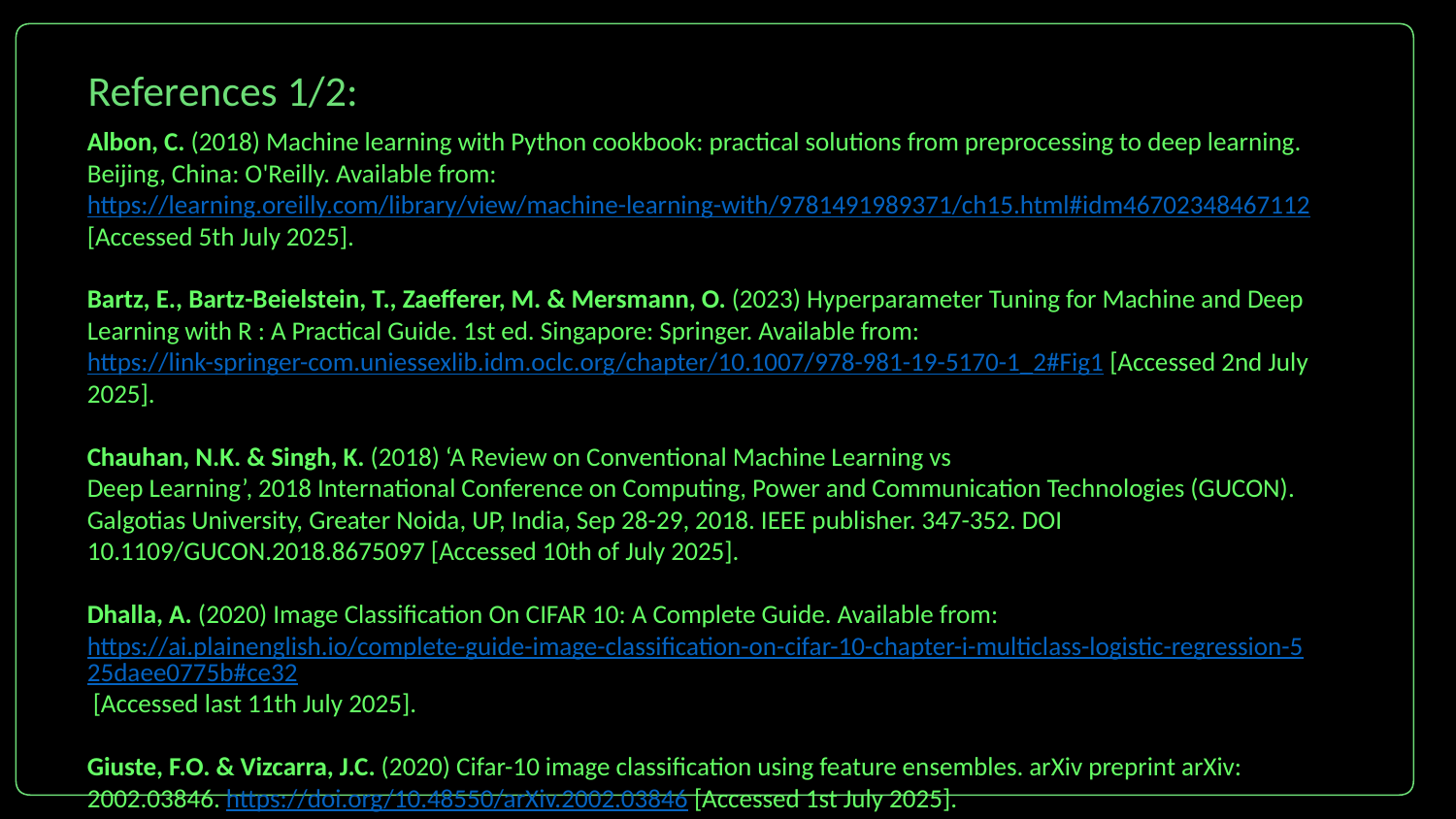

# Train models
print("Training models...")

References 1/2:

Albon, C. (2018) Machine learning with Python cookbook: practical solutions from preprocessing to deep learning. Beijing, China: O'Reilly. Available from: https://learning.oreilly.com/library/view/machine-learning-with/9781491989371/ch15.html#idm46702348467112 [Accessed 5th July 2025].
Bartz, E., Bartz-Beielstein, T., Zaefferer, M. & Mersmann, O. (2023) Hyperparameter Tuning for Machine and Deep Learning with R : A Practical Guide. 1st ed. Singapore: Springer. Available from: https://link-springer-com.uniessexlib.idm.oclc.org/chapter/10.1007/978-981-19-5170-1_2#Fig1 [Accessed 2nd July 2025].
Chauhan, N.K. & Singh, K. (2018) ‘A Review on Conventional Machine Learning vs
Deep Learning’, 2018 International Conference on Computing, Power and Communication Technologies (GUCON). Galgotias University, Greater Noida, UP, India, Sep 28-29, 2018. IEEE publisher. 347-352. DOI 10.1109/GUCON.2018.8675097 [Accessed 10th of July 2025].
Dhalla, A. (2020) Image Classification On CIFAR 10: A Complete Guide. Available from: https://ai.plainenglish.io/complete-guide-image-classification-on-cifar-10-chapter-i-multiclass-logistic-regression-525daee0775b#ce32 [Accessed last 11th July 2025].
Giuste, F.O. & Vizcarra, J.C. (2020) Cifar-10 image classification using feature ensembles. arXiv preprint arXiv: 2002.03846. https://doi.org/10.48550/arXiv.2002.03846 [Accessed 1st July 2025].